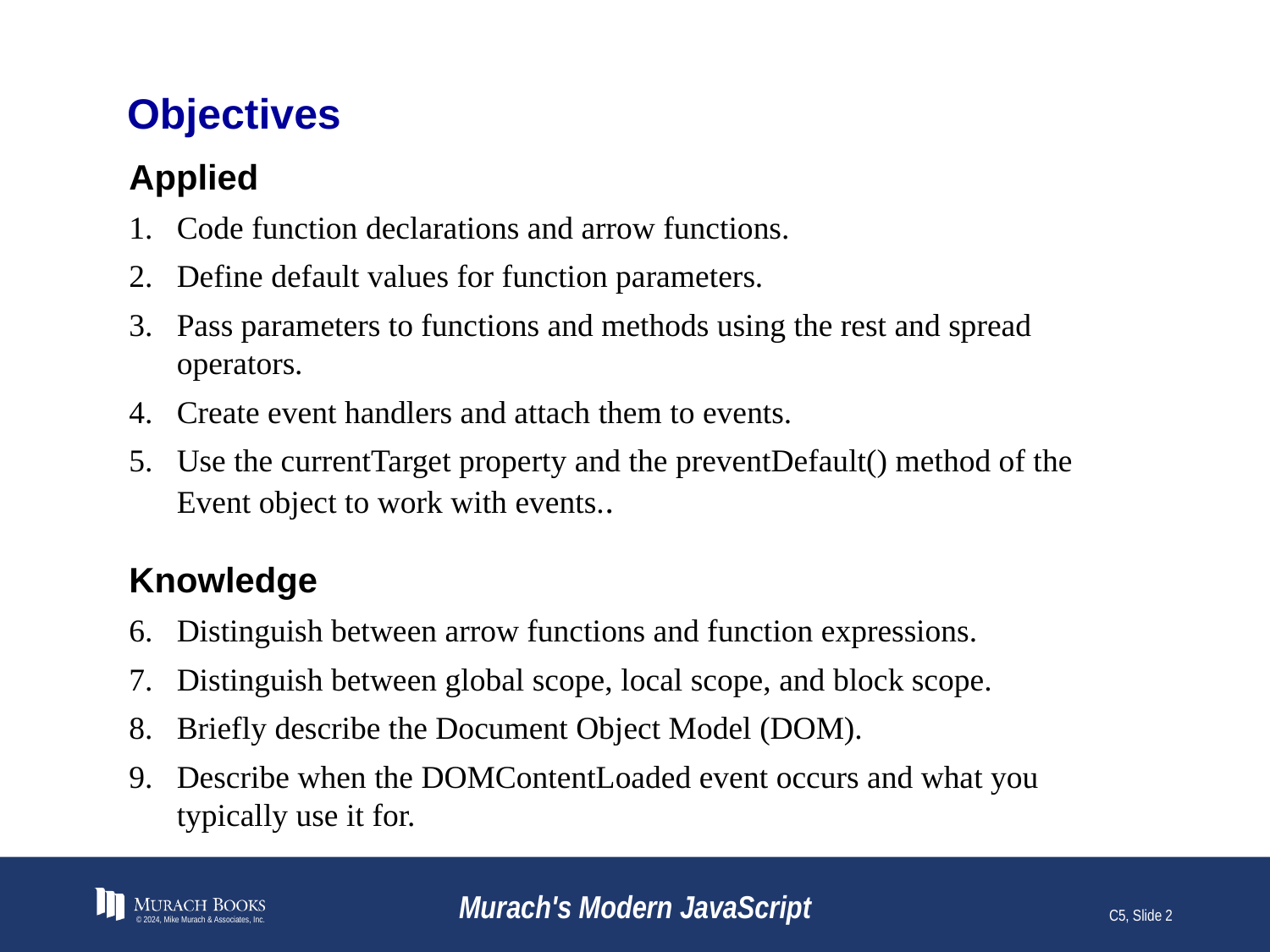

# Objectives
Applied
Code function declarations and arrow functions.
Define default values for function parameters.
Pass parameters to functions and methods using the rest and spread operators.
Create event handlers and attach them to events.
Use the currentTarget property and the preventDefault() method of the Event object to work with events..
Knowledge
Distinguish between arrow functions and function expressions.
Distinguish between global scope, local scope, and block scope.
Briefly describe the Document Object Model (DOM).
Describe when the DOMContentLoaded event occurs and what you typically use it for.
© 2024, Mike Murach & Associates, Inc.
Murach's Modern JavaScript

C5, Slide 2